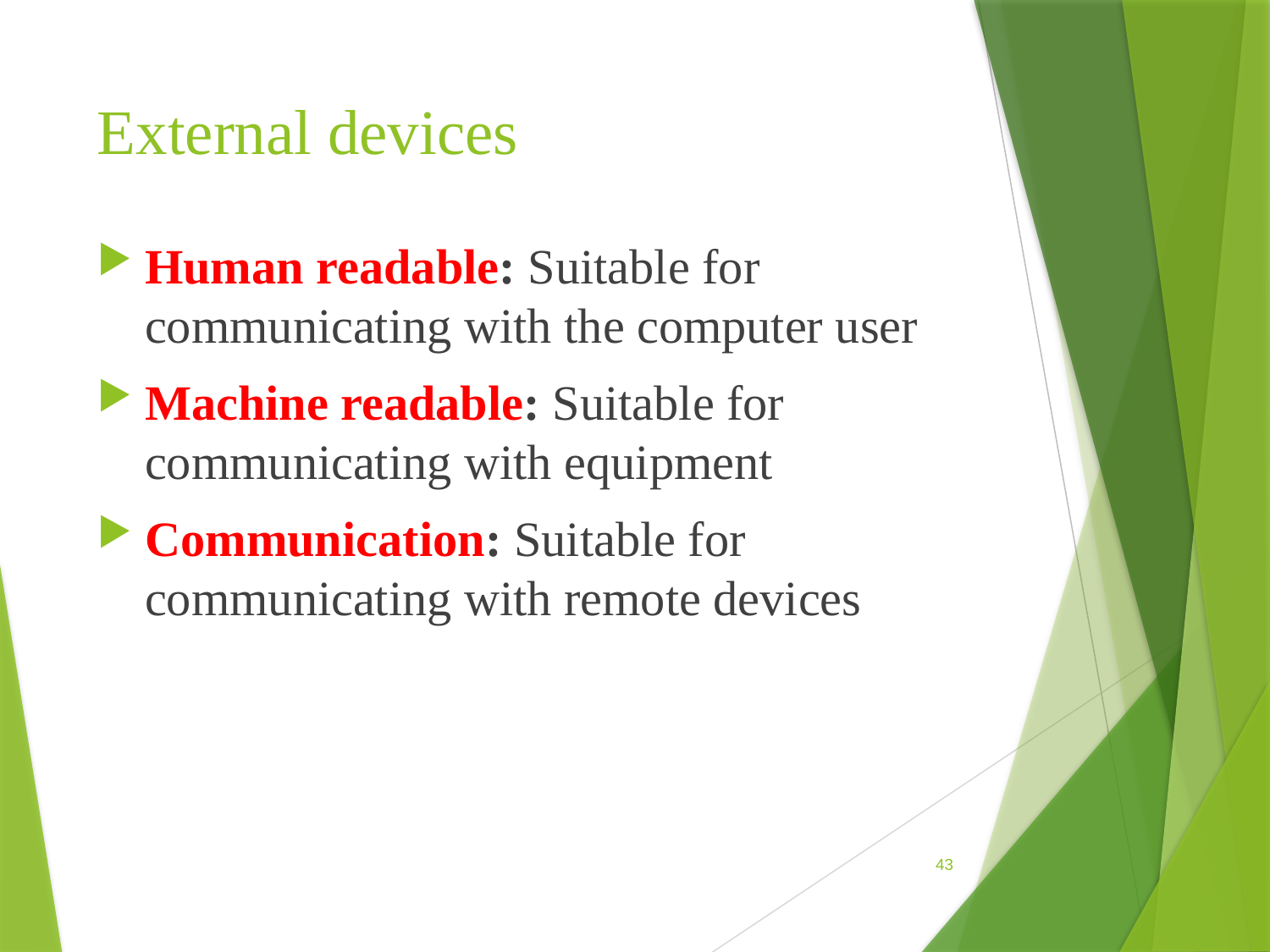

# External devices
Human readable: Suitable for communicating with the computer user
Machine readable: Suitable for communicating with equipment
Communication: Suitable for communicating with remote devices
43